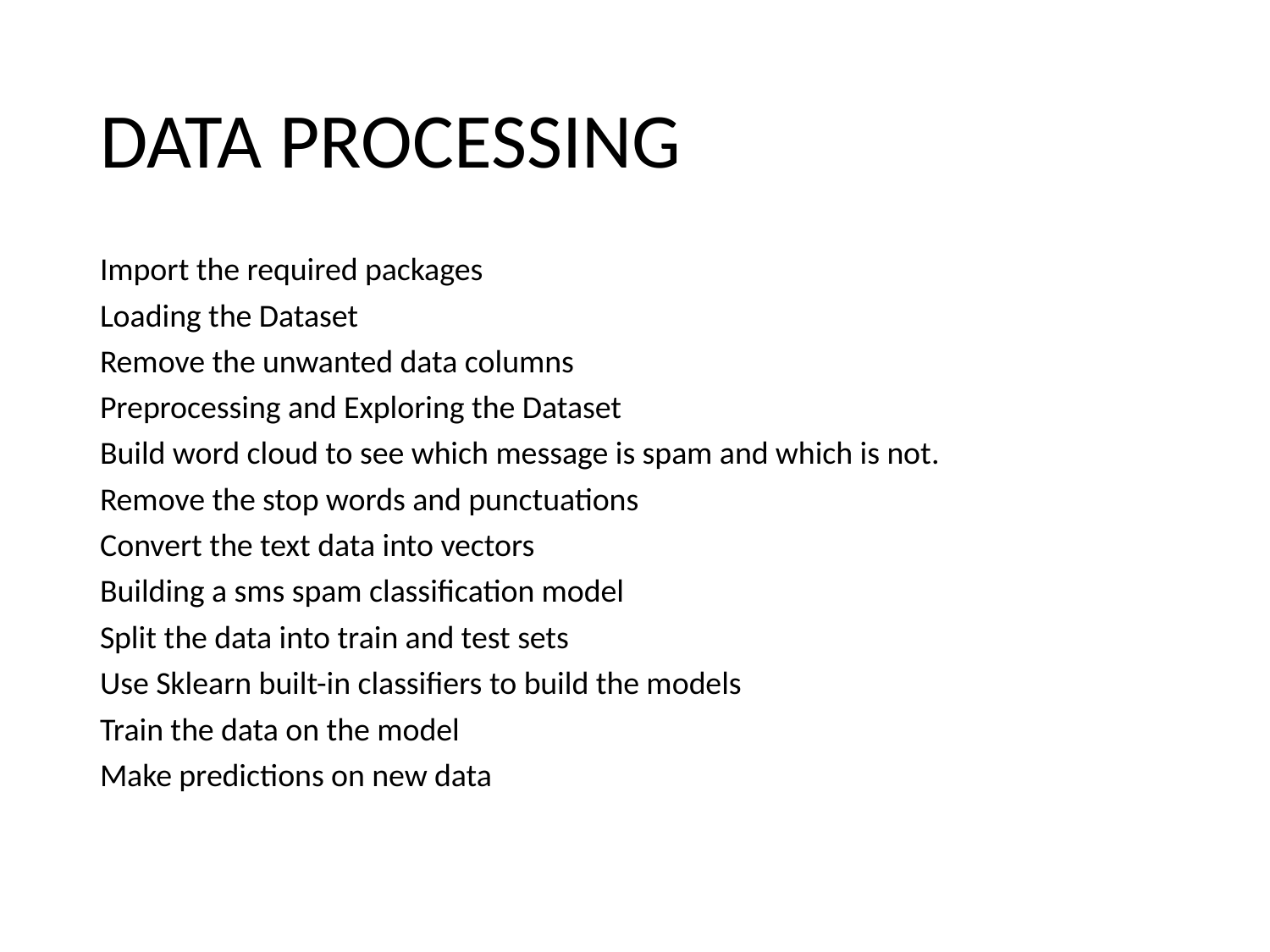

# DATA PROCESSING

Import the required packages
Loading the Dataset
Remove the unwanted data columns
Preprocessing and Exploring the Dataset
Build word cloud to see which message is spam and which is not.
Remove the stop words and punctuations
Convert the text data into vectors
Building a sms spam classification model
Split the data into train and test sets
Use Sklearn built-in classifiers to build the models
Train the data on the model
Make predictions on new data